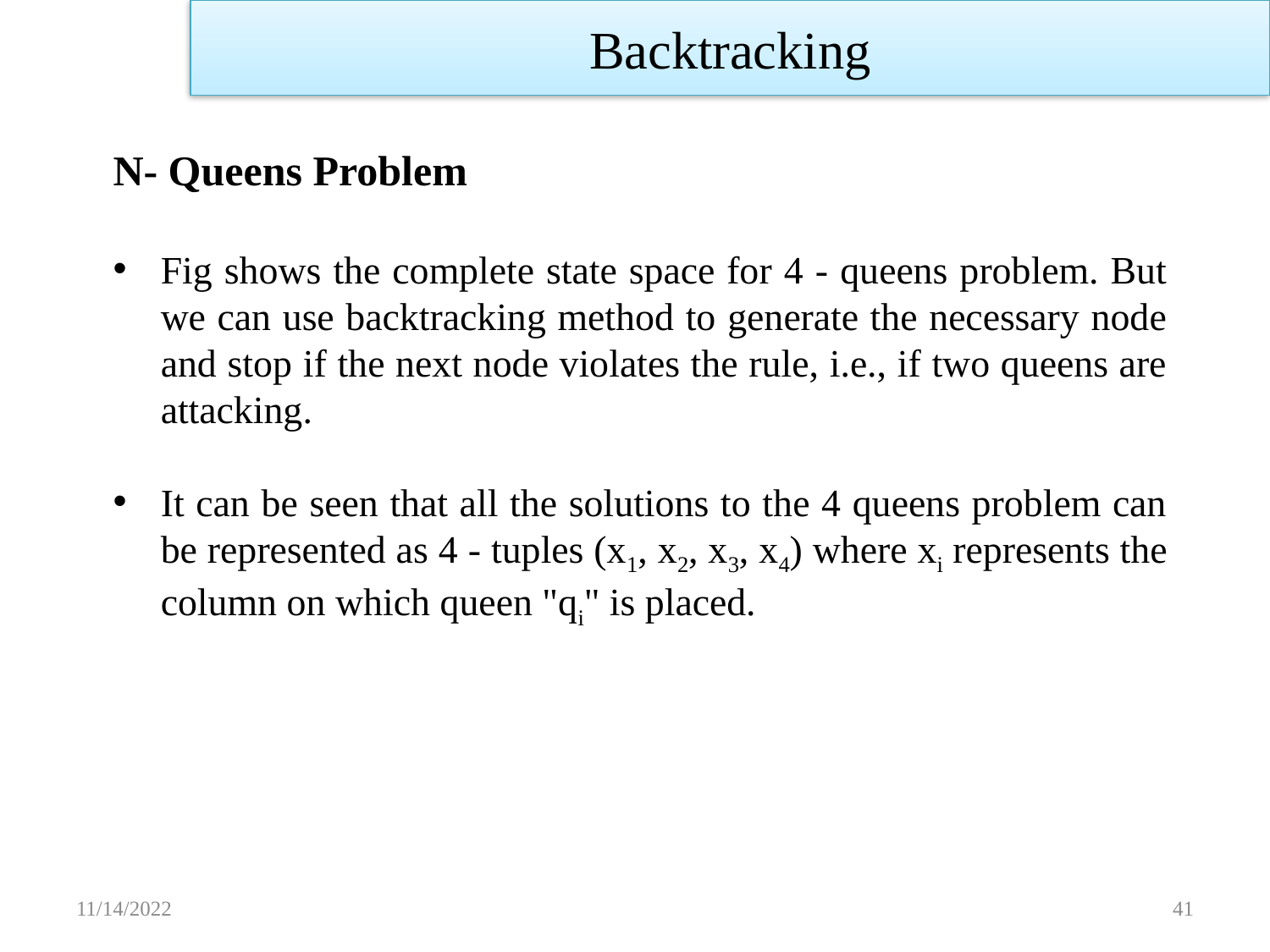

Backtracking
N- Queens Problem

Fig shows the complete state space for 4 - queens problem. But we can use backtracking method to generate the necessary node and stop if the next node violates the rule, i.e., if two queens are attacking.

It can be seen that all the solutions to the 4 queens problem can be represented as 4 - tuples (x1, x2, x3, x4) where xi represents the column on which queen "qi" is placed.

11/14/2022
41